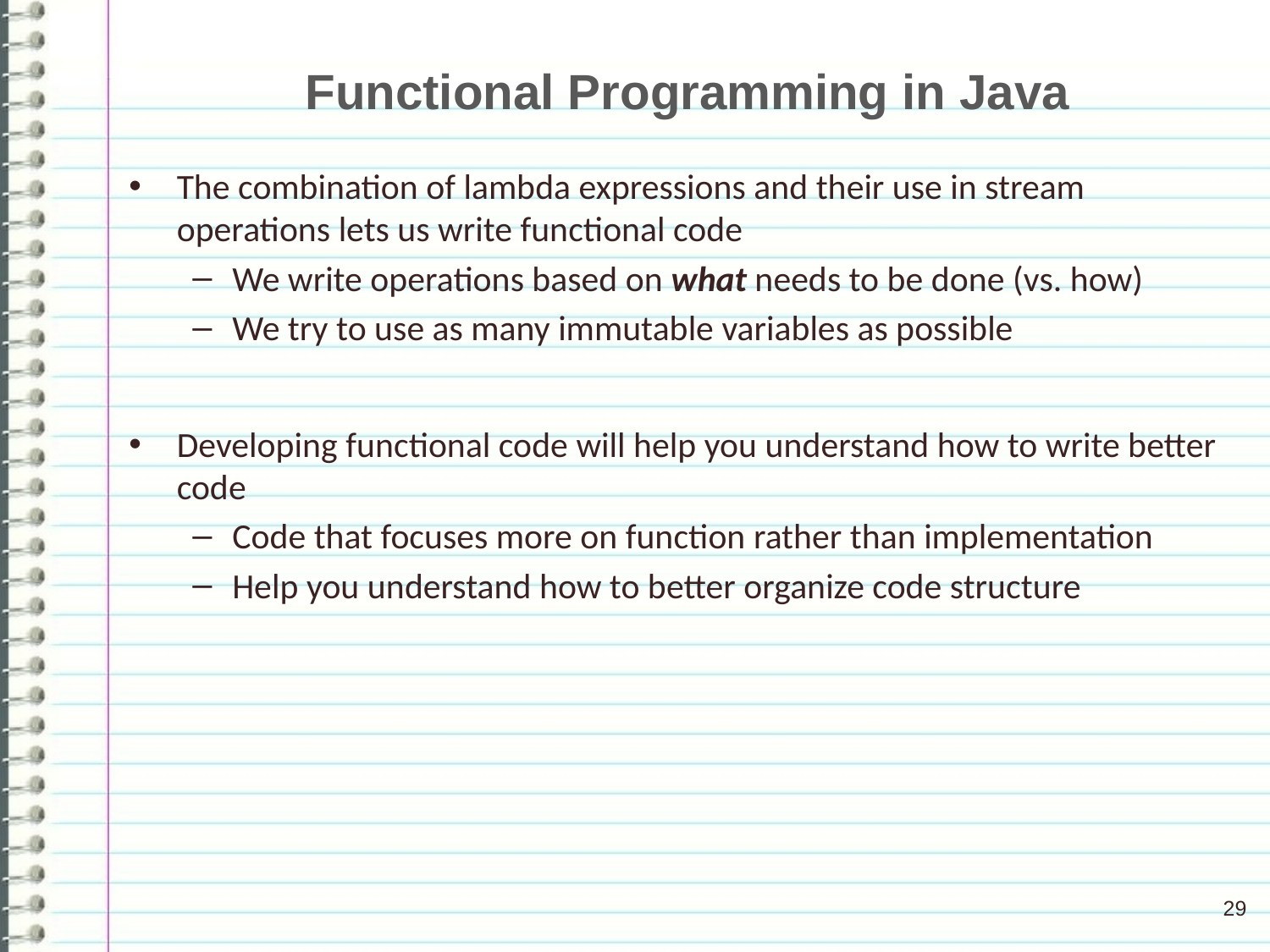

# Functional Programming in Java
The combination of lambda expressions and their use in stream operations lets us write functional code
We write operations based on what needs to be done (vs. how)
We try to use as many immutable variables as possible

Developing functional code will help you understand how to write better code
Code that focuses more on function rather than implementation
Help you understand how to better organize code structure
29